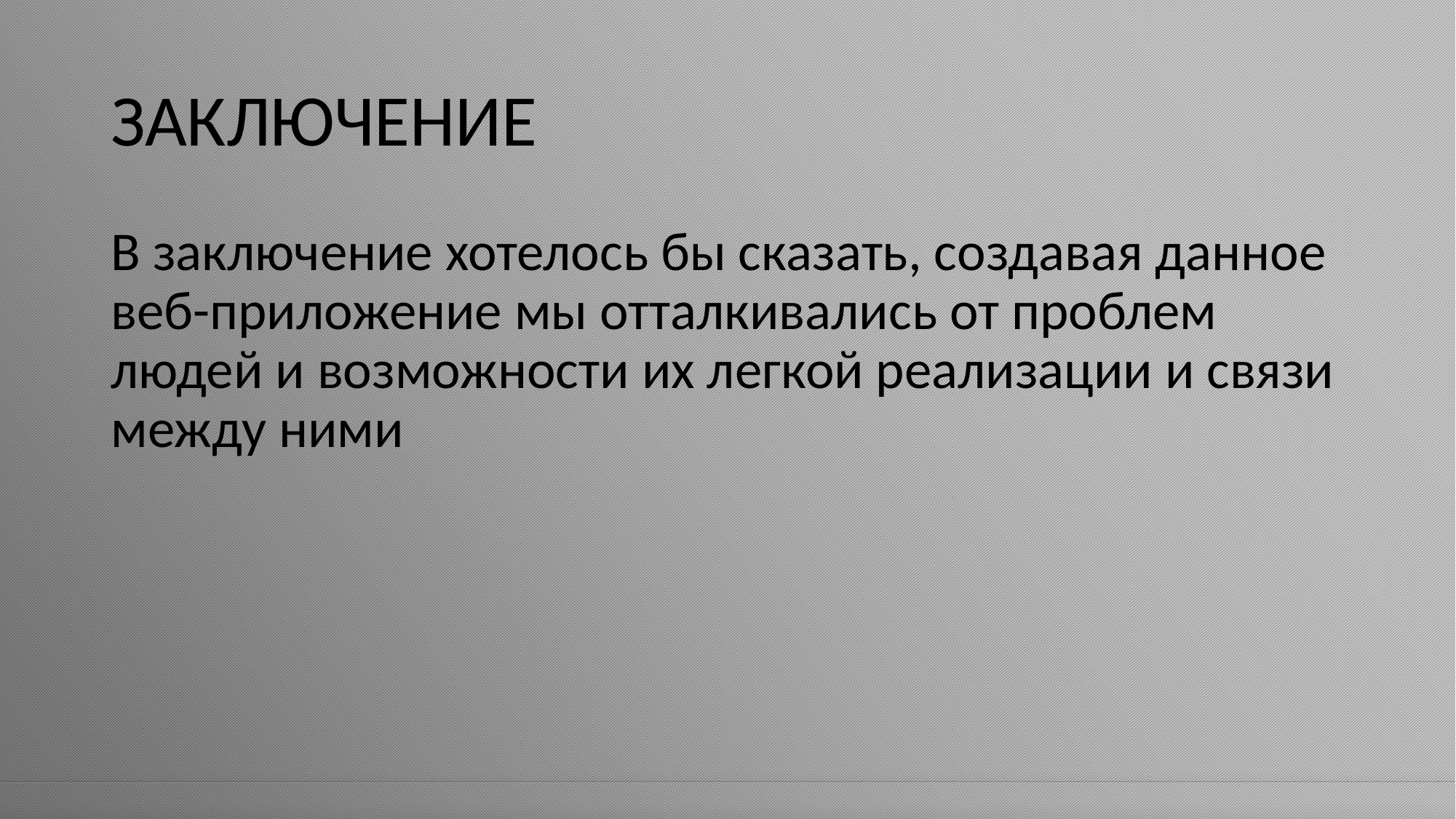

# ЗАКЛЮЧЕНИЕ
В заключение хотелось бы сказать, создавая данное веб-приложение мы отталкивались от проблем людей и возможности их легкой реализации и связи между ними